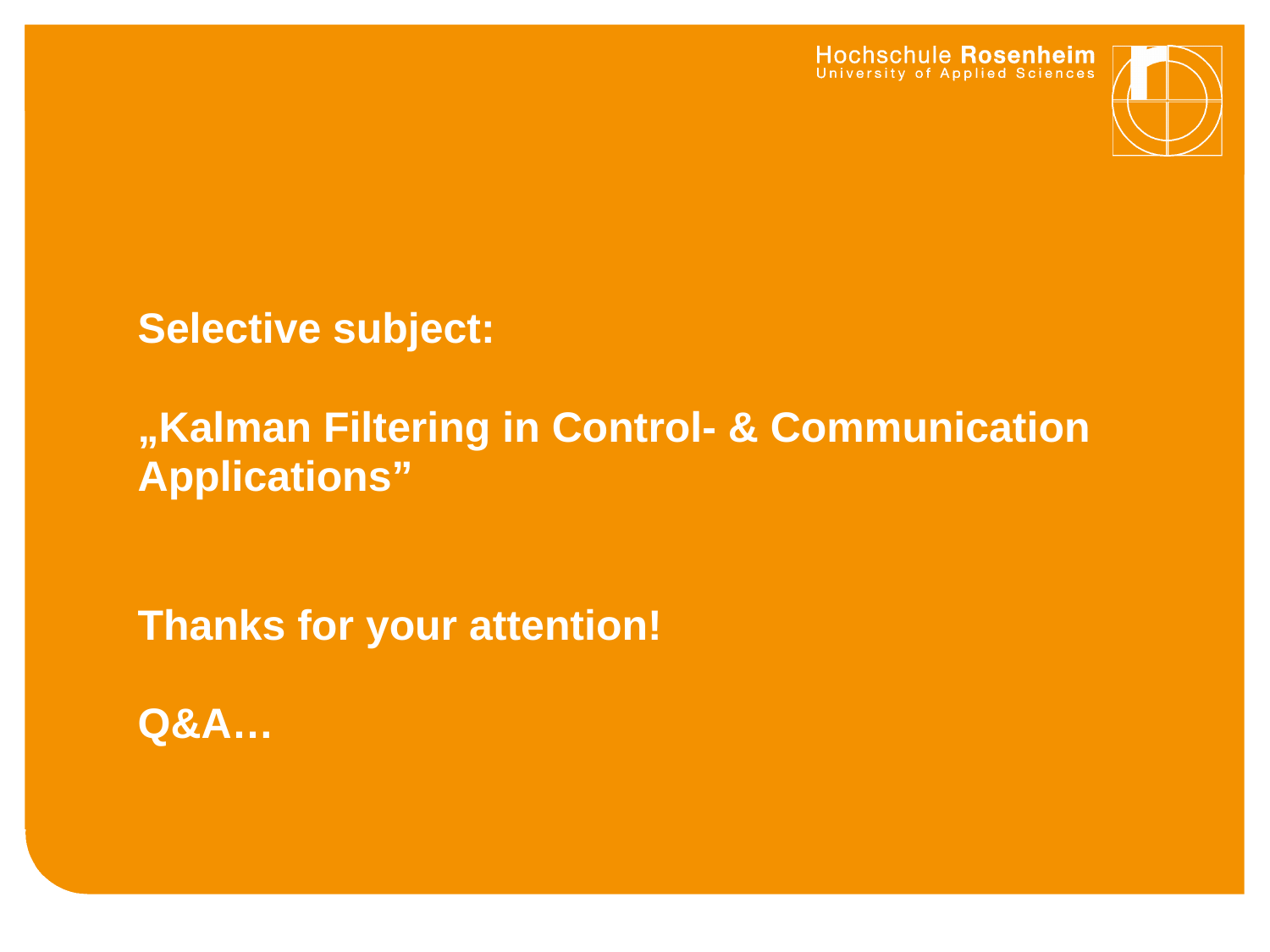

# Selective subject: „Kalman Filtering in Control- & Communication Applications” Thanks for your attention! Q&A…